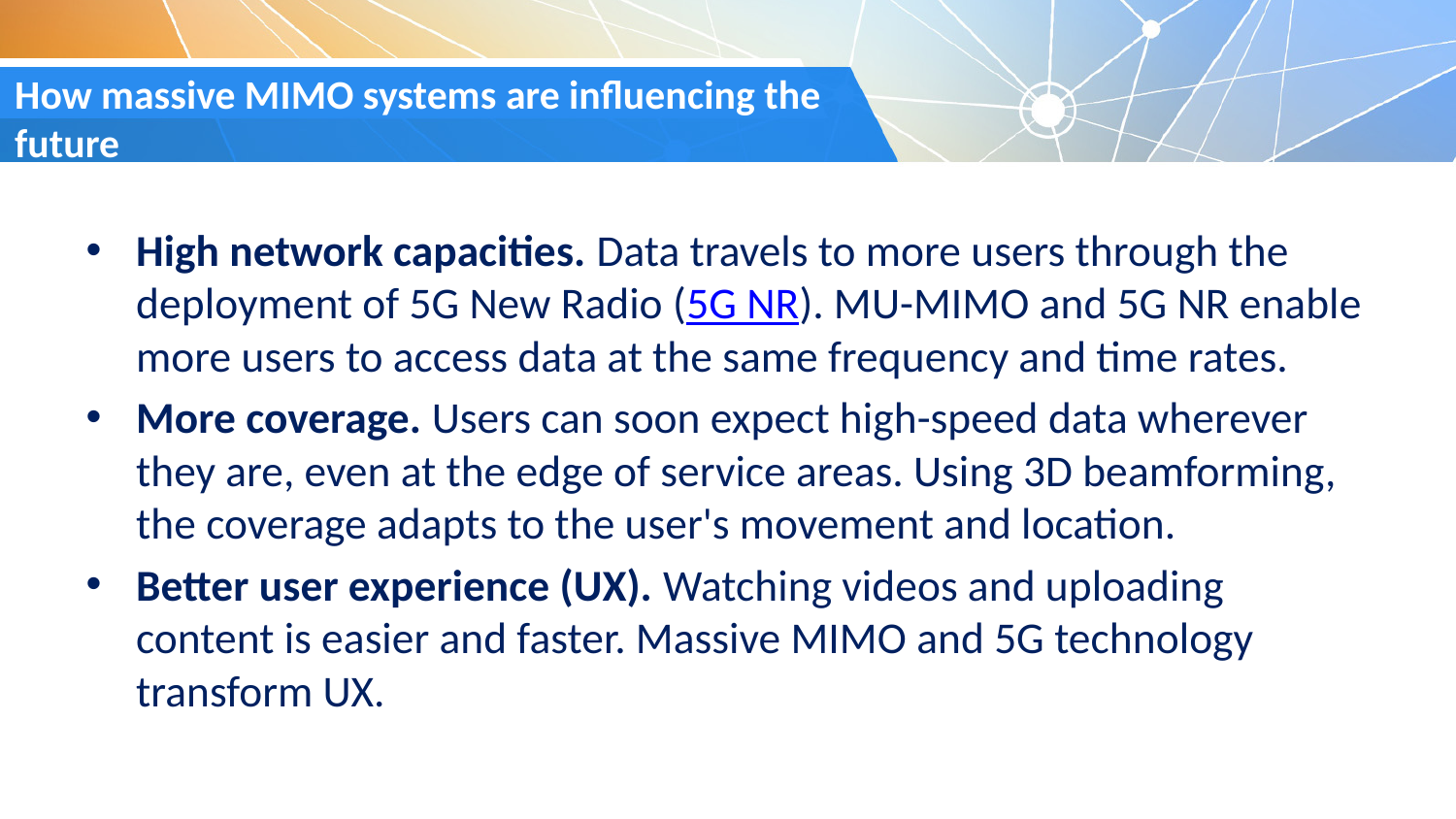

# How massive MIMO systems are influencing the future
High network capacities. Data travels to more users through the deployment of 5G New Radio (5G NR). MU-MIMO and 5G NR enable more users to access data at the same frequency and time rates.
More coverage. Users can soon expect high-speed data wherever they are, even at the edge of service areas. Using 3D beamforming, the coverage adapts to the user's movement and location.
Better user experience (UX). Watching videos and uploading content is easier and faster. Massive MIMO and 5G technology transform UX.